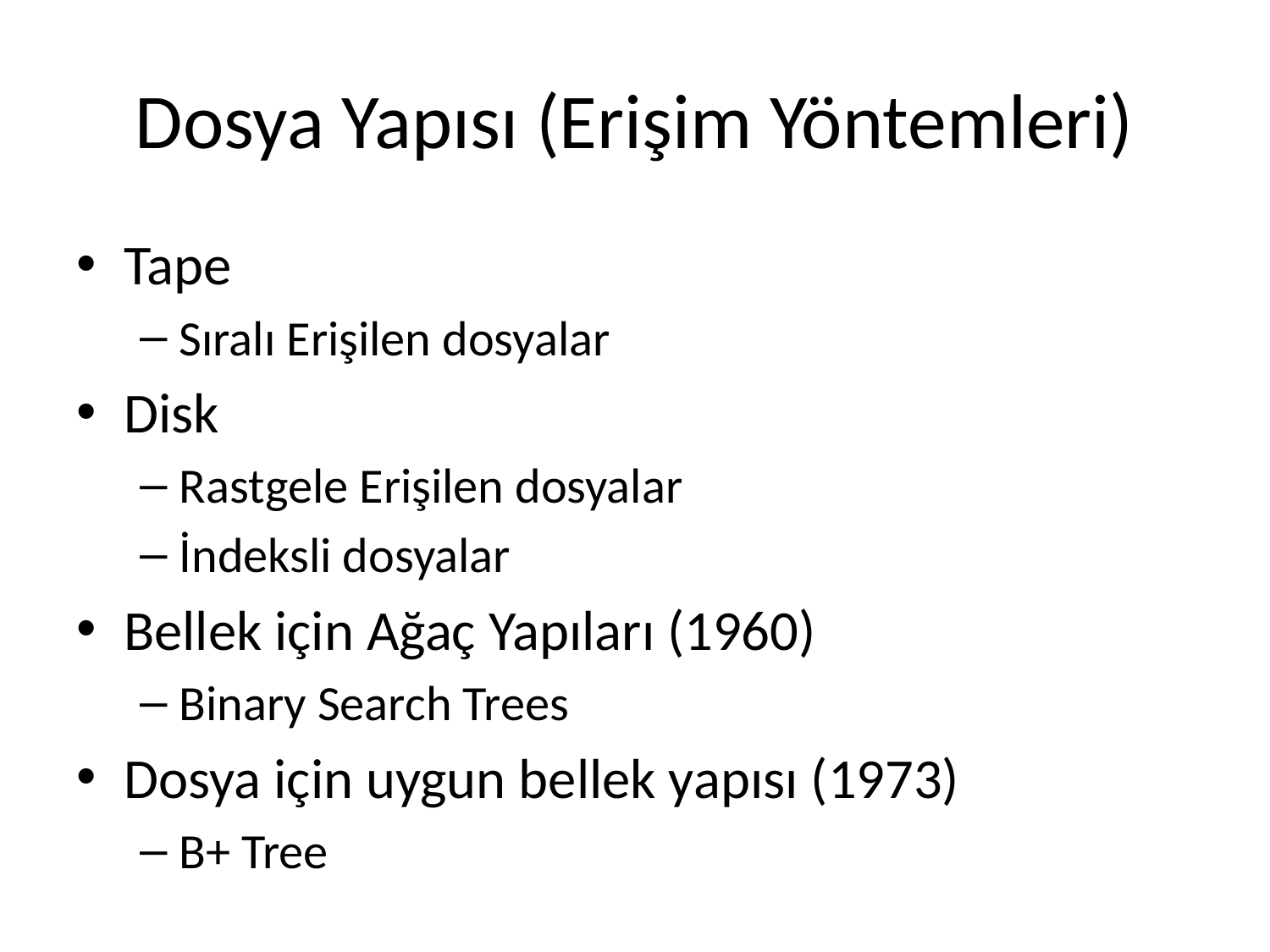

# Dosya Yapısı (Erişim Yöntemleri)
Tape
Sıralı Erişilen dosyalar
Disk
Rastgele Erişilen dosyalar
İndeksli dosyalar
Bellek için Ağaç Yapıları (1960)
Binary Search Trees
Dosya için uygun bellek yapısı (1973)
B+ Tree